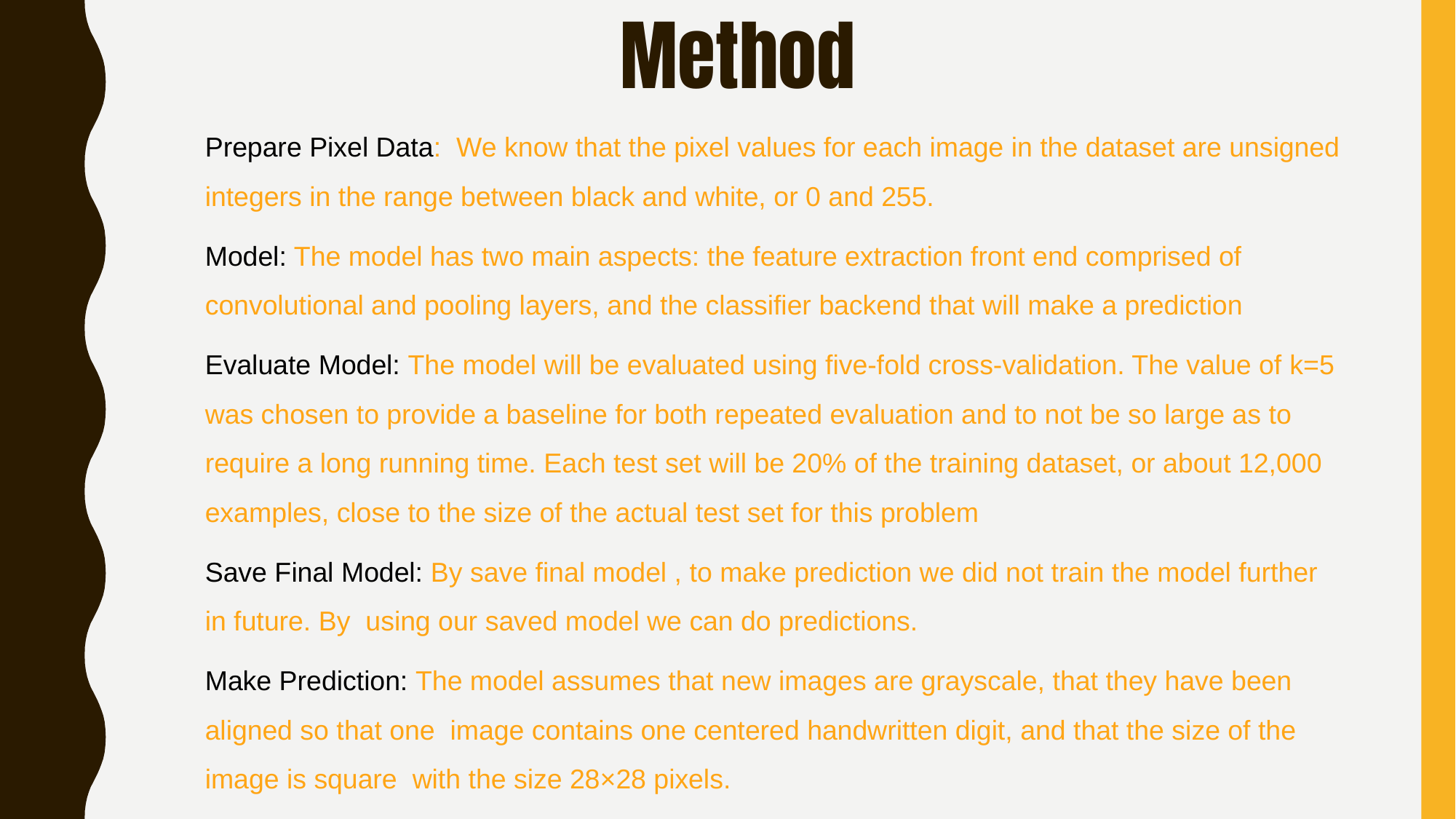

# Method
Prepare Pixel Data:  We know that the pixel values for each image in the dataset are unsigned integers in the range between black and white, or 0 and 255.
Model: The model has two main aspects: the feature extraction front end comprised of convolutional and pooling layers, and the classifier backend that will make a prediction
Evaluate Model: The model will be evaluated using five-fold cross-validation. The value of ​k=5 ​ was chosen to provide a baseline for both repeated evaluation and to not be so large as to require a long running time. Each test set will be 20% of the training dataset, or about 12,000 examples, close to the size of the actual test set for this problem
Save Final Model: By save final model , to make prediction we did not train the model further in future. By  using our saved model we can do predictions.
Make Prediction: The model assumes that new images are grayscale, that they have been aligned so that one  image contains one centered handwritten digit, and that the size of the image is square  with the size 28×28 pixels.